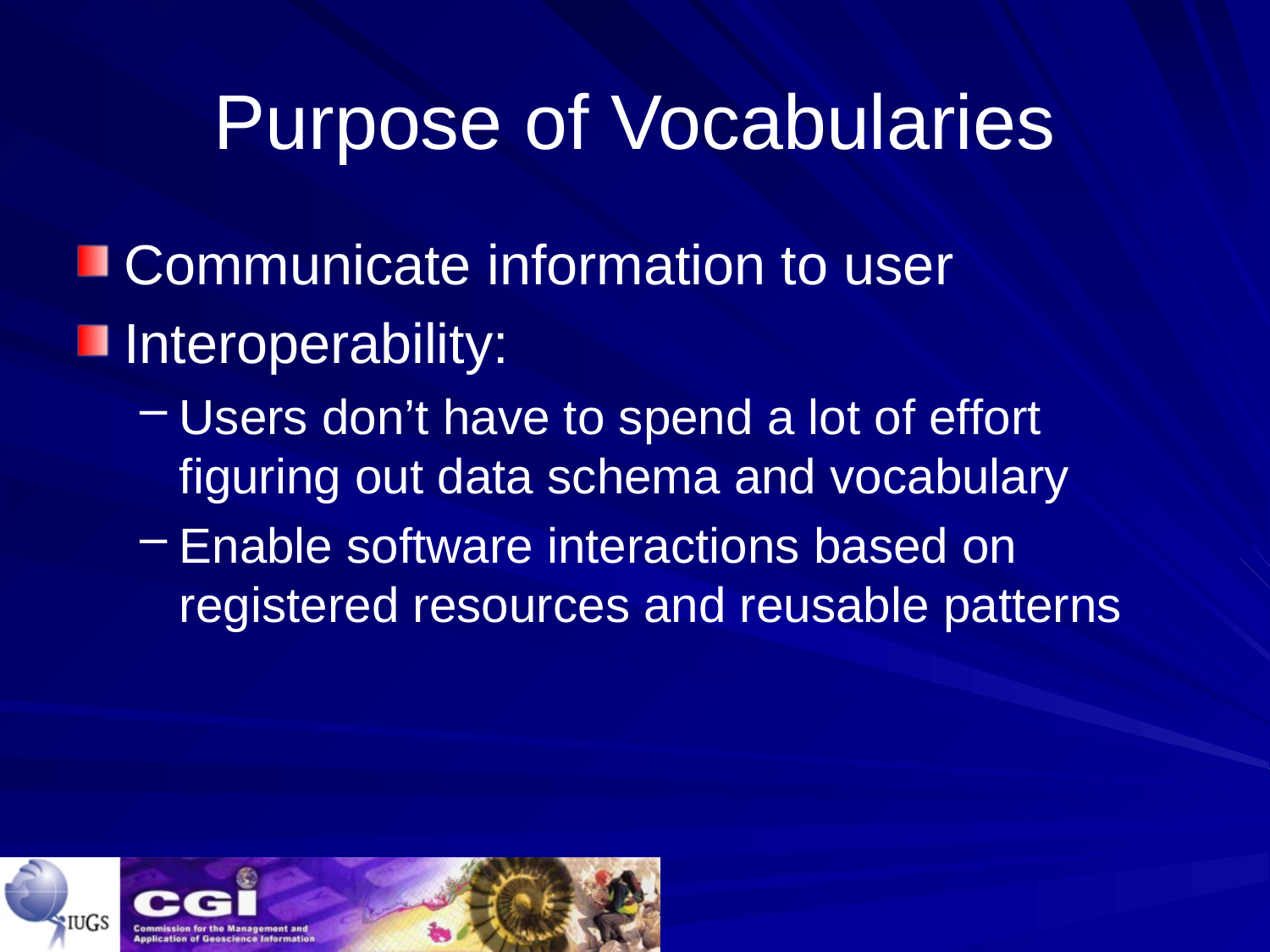

# Purpose of Vocabularies
Communicate information to user
Interoperability:
Users don’t have to spend a lot of effort figuring out data schema and vocabulary
Enable software interactions based on registered resources and reusable patterns